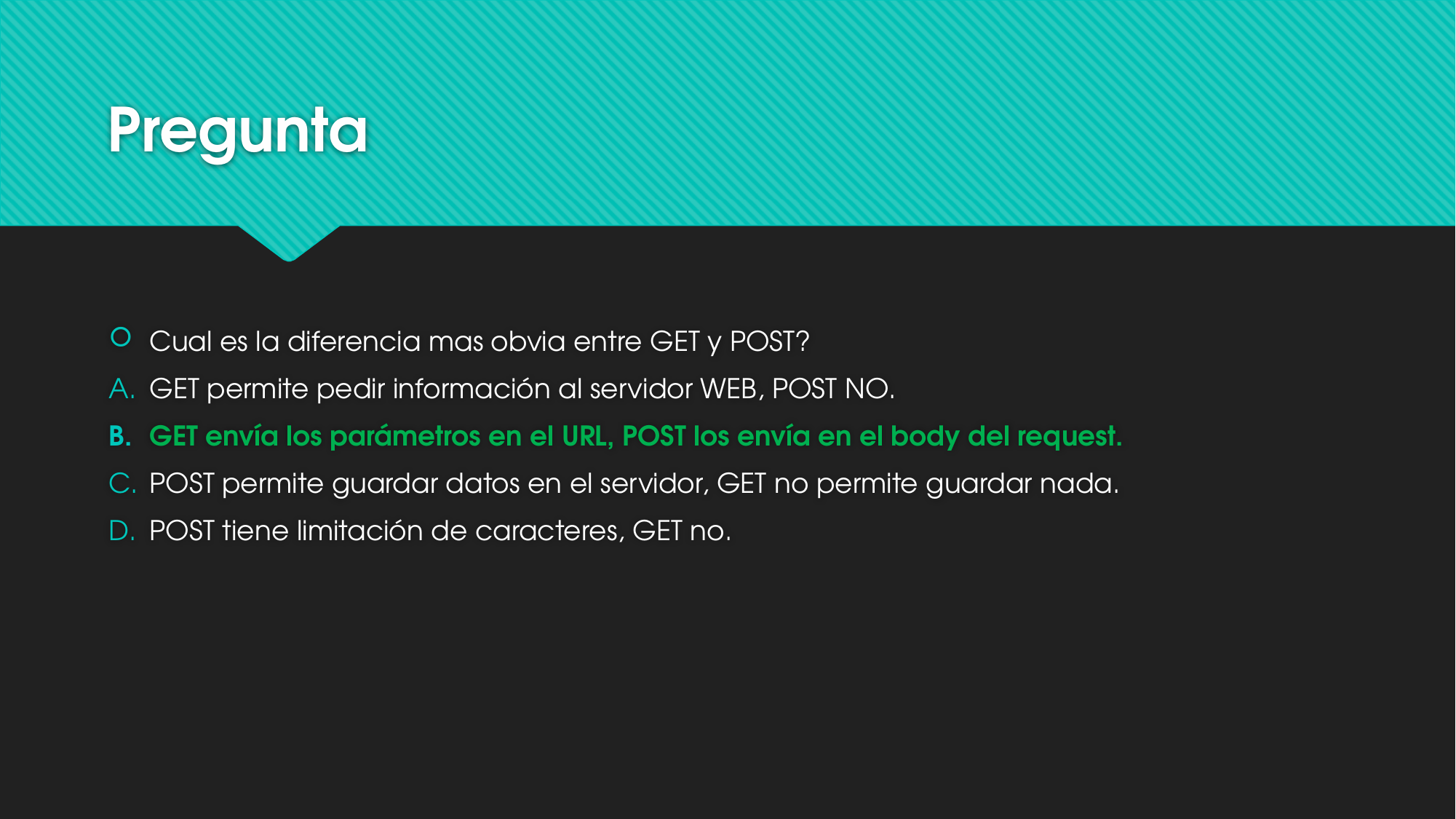

# Pregunta
Cual es la diferencia mas obvia entre GET y POST?
GET permite pedir información al servidor WEB, POST NO.
GET envía los parámetros en el URL, POST los envía en el body del request.
POST permite guardar datos en el servidor, GET no permite guardar nada.
POST tiene limitación de caracteres, GET no.